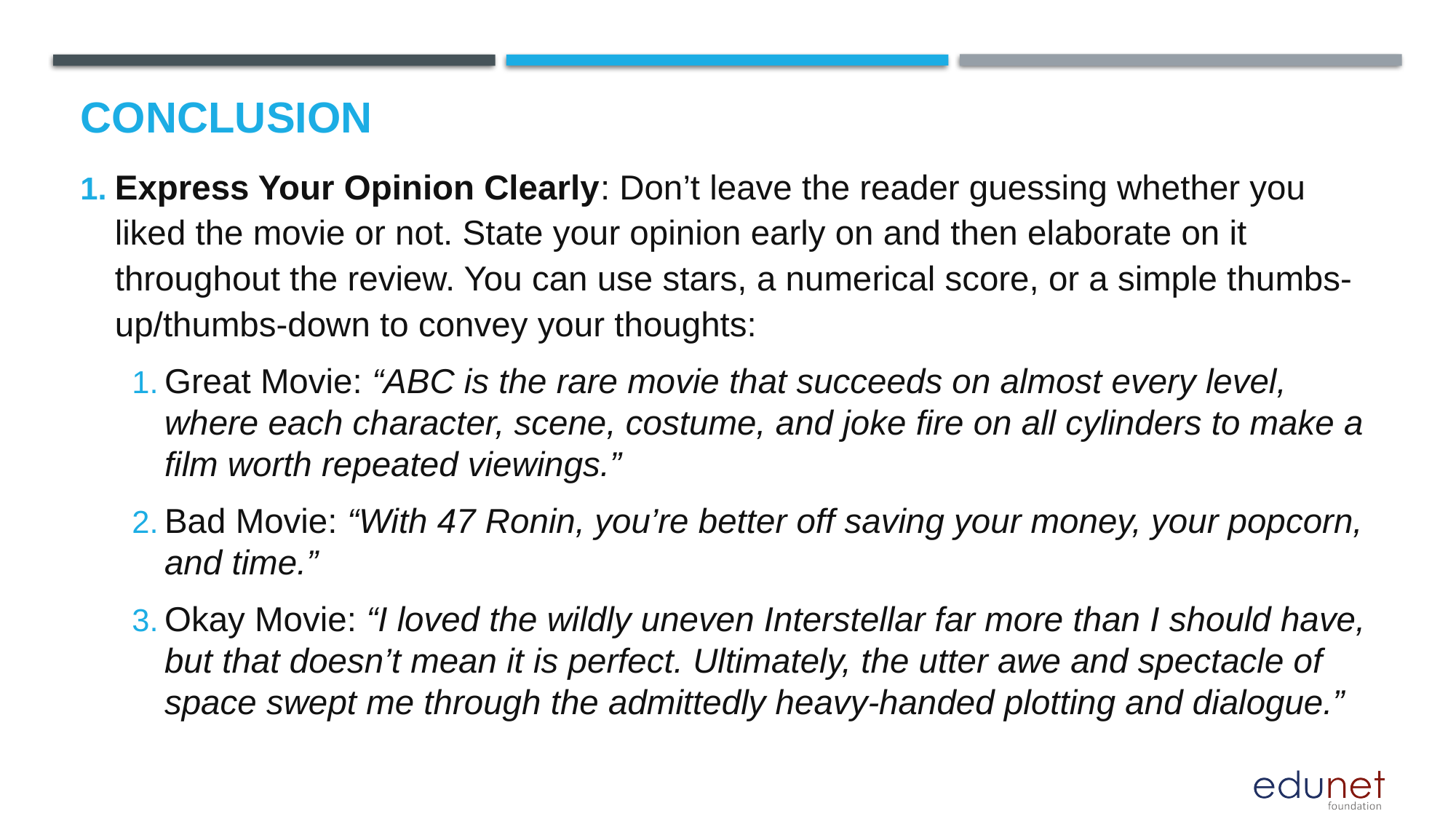

# Conclusion
Express Your Opinion Clearly: Don’t leave the reader guessing whether you liked the movie or not. State your opinion early on and then elaborate on it throughout the review. You can use stars, a numerical score, or a simple thumbs-up/thumbs-down to convey your thoughts:
Great Movie: “ABC is the rare movie that succeeds on almost every level, where each character, scene, costume, and joke fire on all cylinders to make a film worth repeated viewings.”
Bad Movie: “With 47 Ronin, you’re better off saving your money, your popcorn, and time.”
Okay Movie: “I loved the wildly uneven Interstellar far more than I should have, but that doesn’t mean it is perfect. Ultimately, the utter awe and spectacle of space swept me through the admittedly heavy-handed plotting and dialogue.”